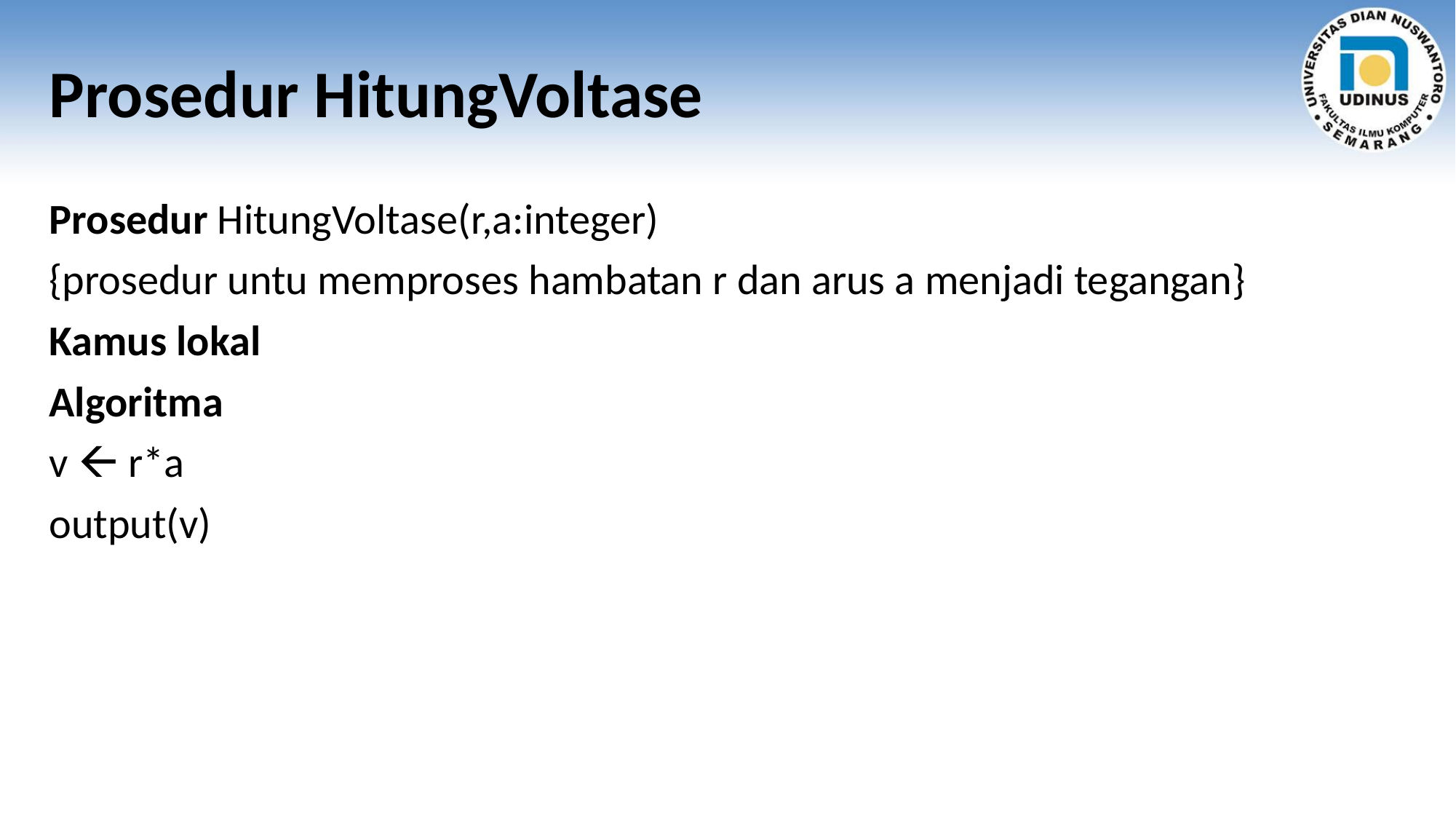

# Prosedur HitungVoltase
Prosedur HitungVoltase(r,a:integer)
{prosedur untu memproses hambatan r dan arus a menjadi tegangan}
Kamus lokal
Algoritma
v 🡨 r*a
output(v)